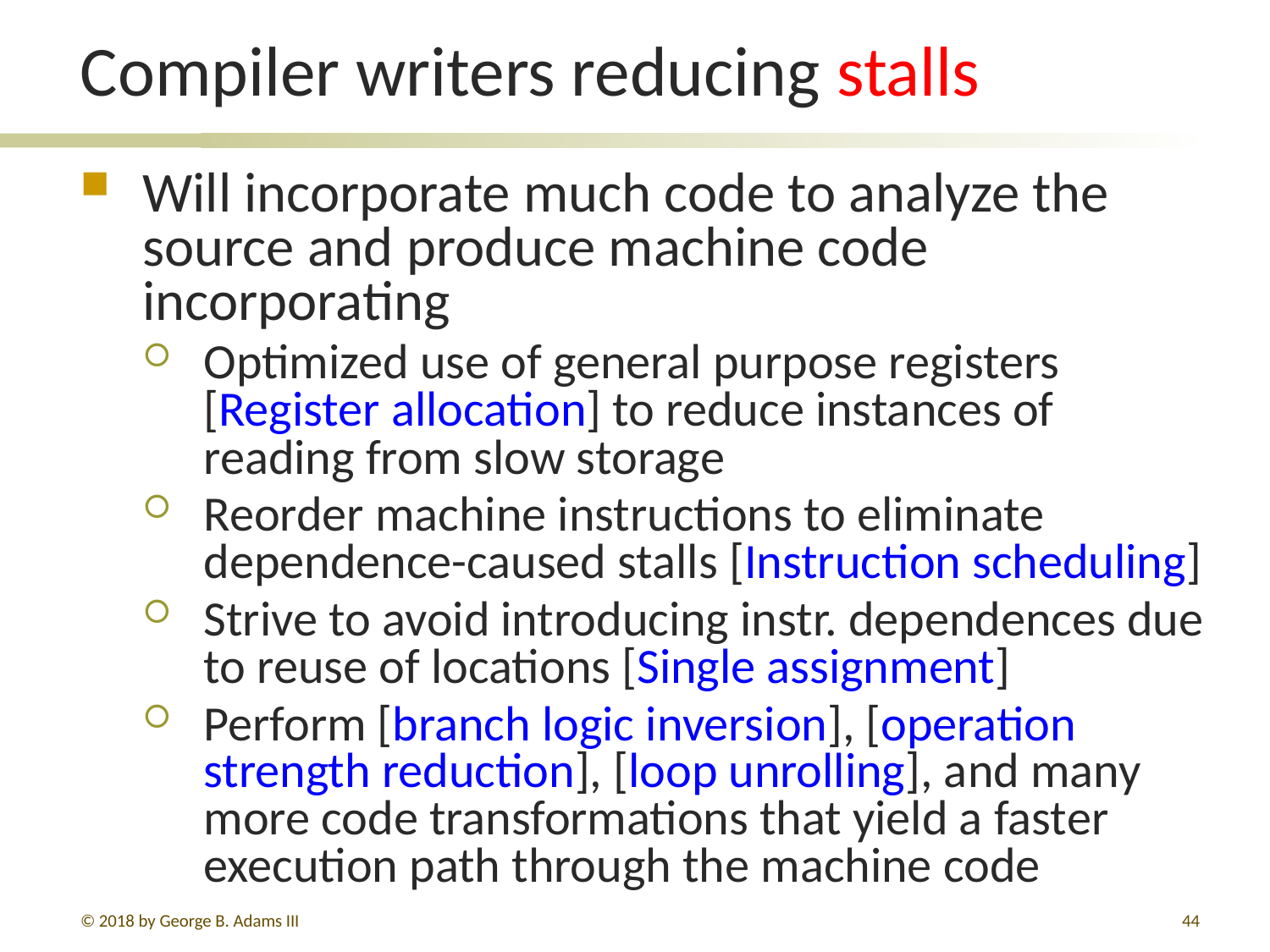

# Compiler writers reducing stalls
Will incorporate much code to analyze the source and produce machine code incorporating
Optimized use of general purpose registers [Register allocation] to reduce instances of reading from slow storage
Reorder machine instructions to eliminate dependence-caused stalls [Instruction scheduling]
Strive to avoid introducing instr. dependences due to reuse of locations [Single assignment]
Perform [branch logic inversion], [operation strength reduction], [loop unrolling], and many more code transformations that yield a faster execution path through the machine code
© 2018 by George B. Adams III
44